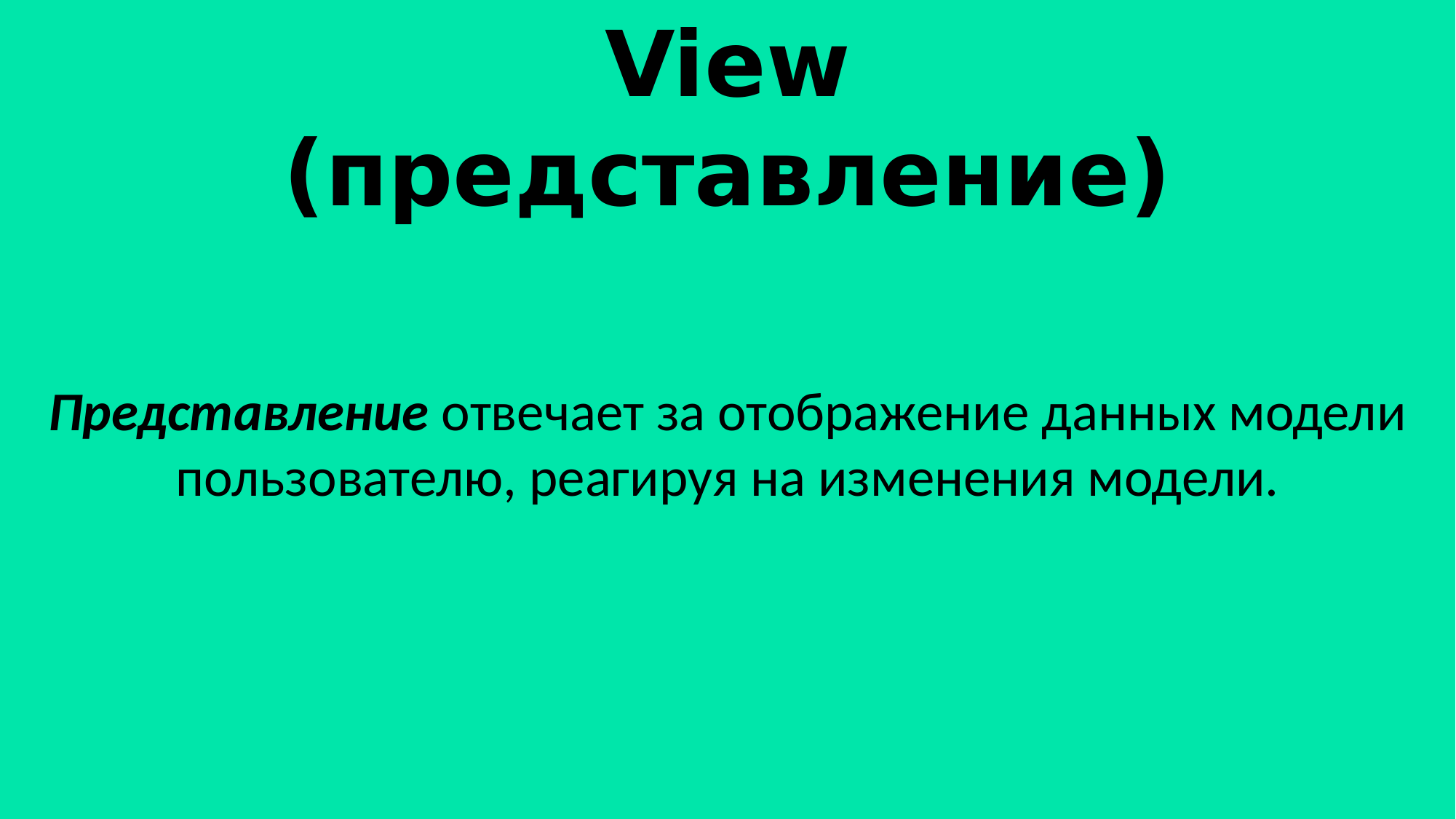

View (представление)
Представление отвечает за отображение данных модели пользователю, реагируя на изменения модели.